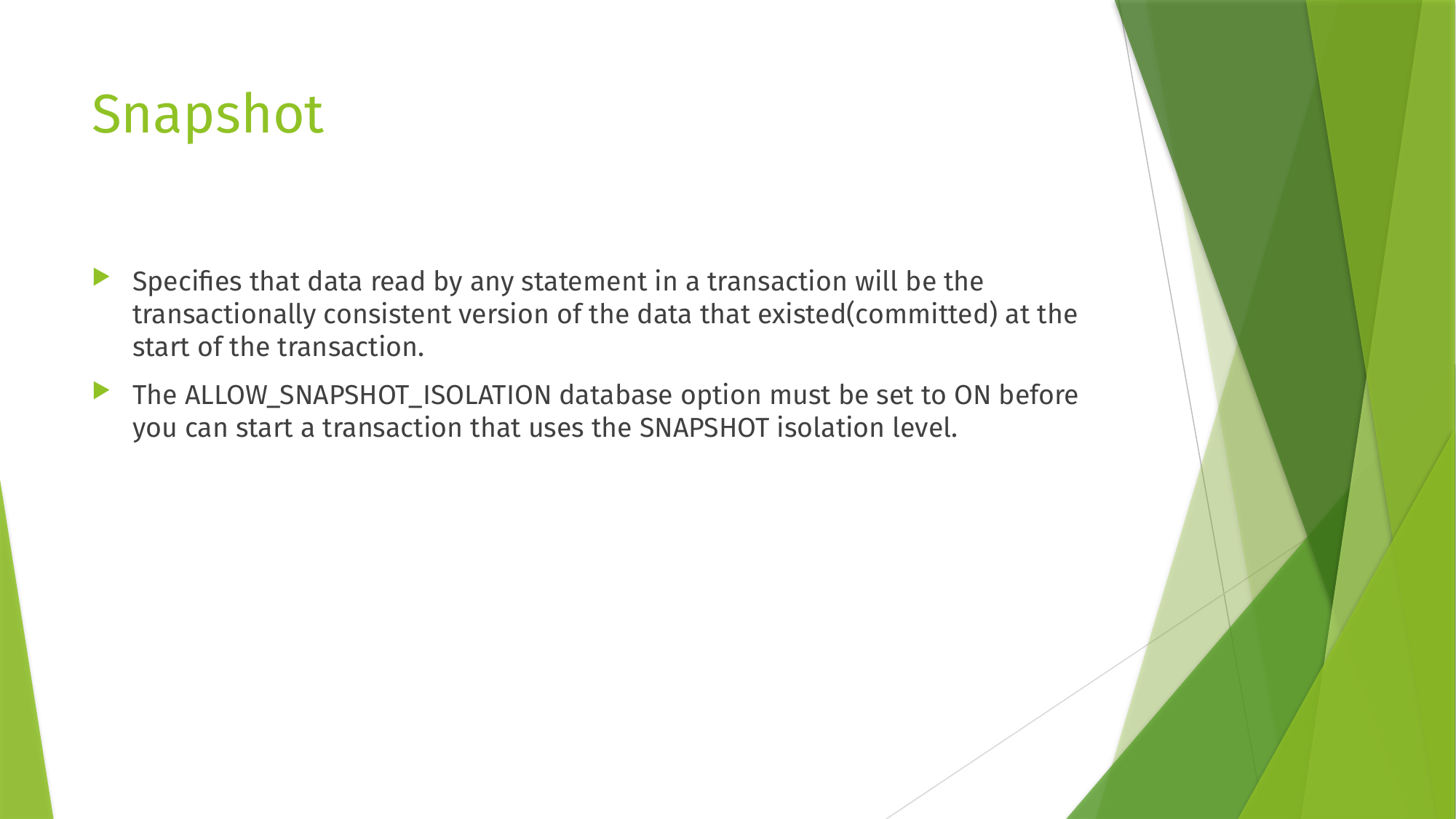

# Snapshot
Specifies that data read by any statement in a transaction will be the transactionally consistent version of the data that existed(committed) at the start of the transaction.
The ALLOW_SNAPSHOT_ISOLATION database option must be set to ON before you can start a transaction that uses the SNAPSHOT isolation level.